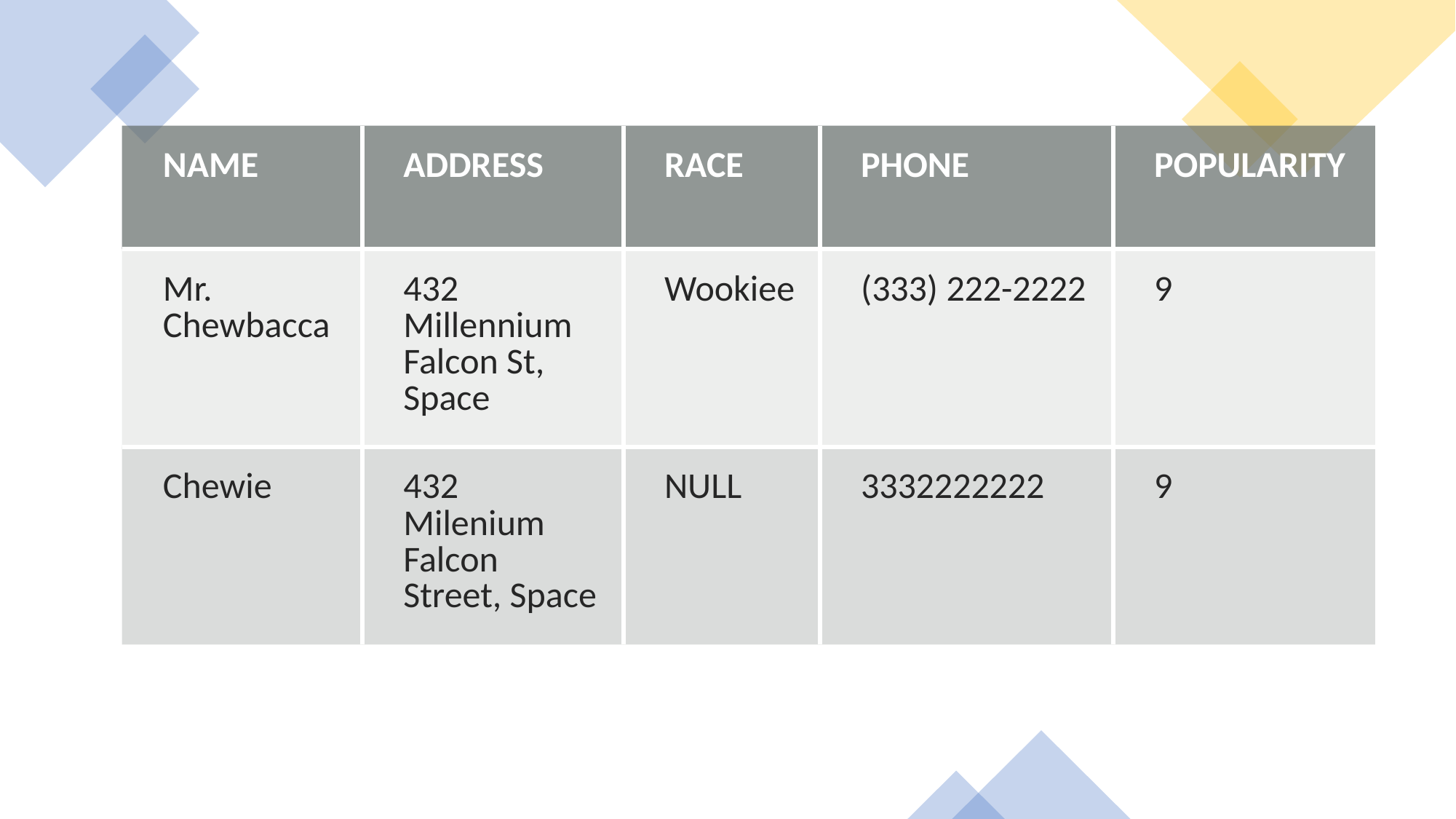

| NAME | ADDRESS | RACE | PHONE | POPULARITY |
| --- | --- | --- | --- | --- |
| Mr. Chewbacca | 432 Millennium Falcon St, Space | Wookiee | (333) 222-2222 | 9 |
| Chewie | 432 Milenium Falcon Street, Space | NULL | 3332222222 | 9 |